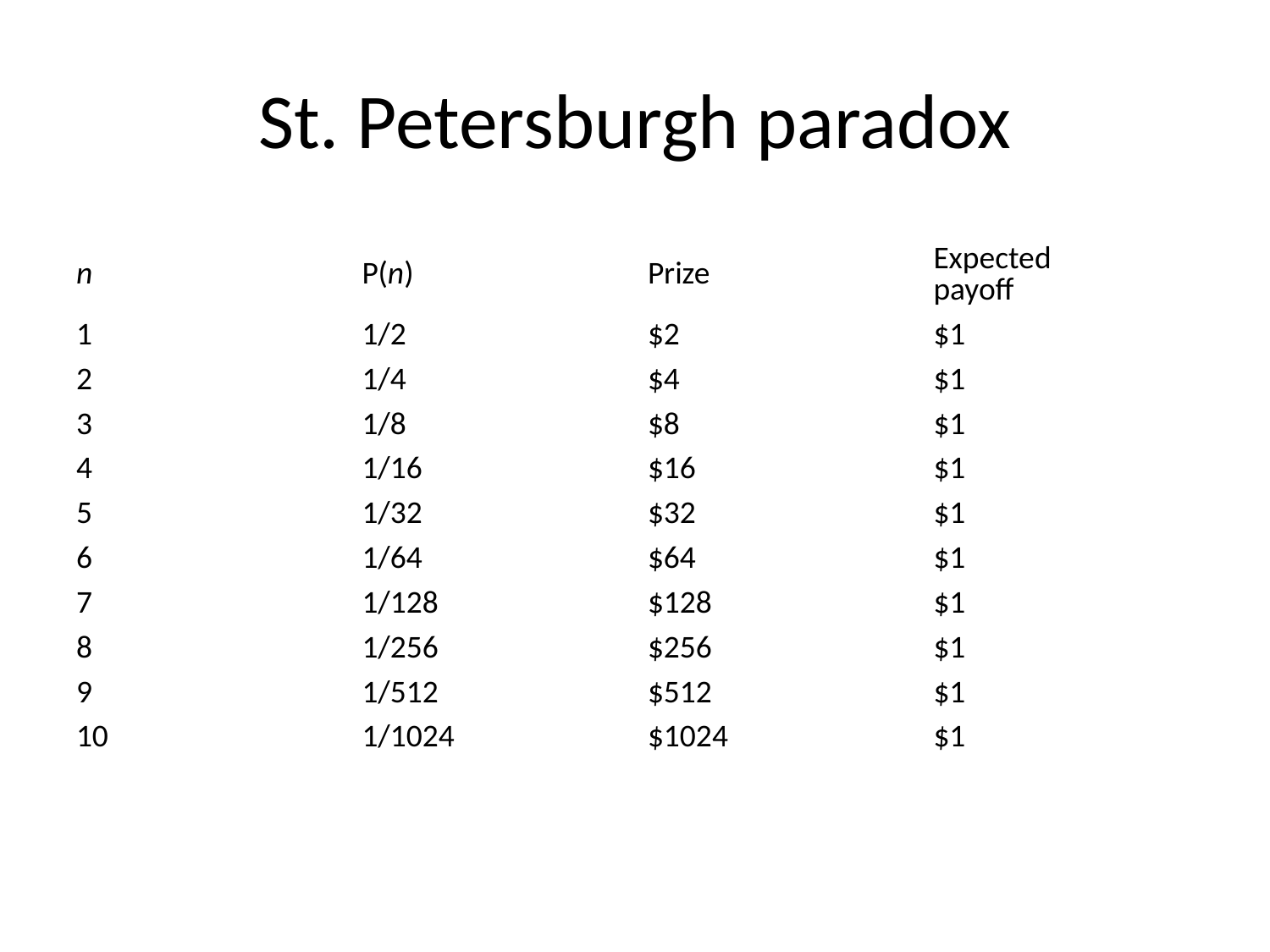

# St. Petersburgh paradox
| n | P(n) | Prize | Expected payoff |
| --- | --- | --- | --- |
| 1 | 1/2 | $2 | $1 |
| 2 | 1/4 | $4 | $1 |
| 3 | 1/8 | $8 | $1 |
| 4 | 1/16 | $16 | $1 |
| 5 | 1/32 | $32 | $1 |
| 6 | 1/64 | $64 | $1 |
| 7 | 1/128 | $128 | $1 |
| 8 | 1/256 | $256 | $1 |
| 9 | 1/512 | $512 | $1 |
| 10 | 1/1024 | $1024 | $1 |